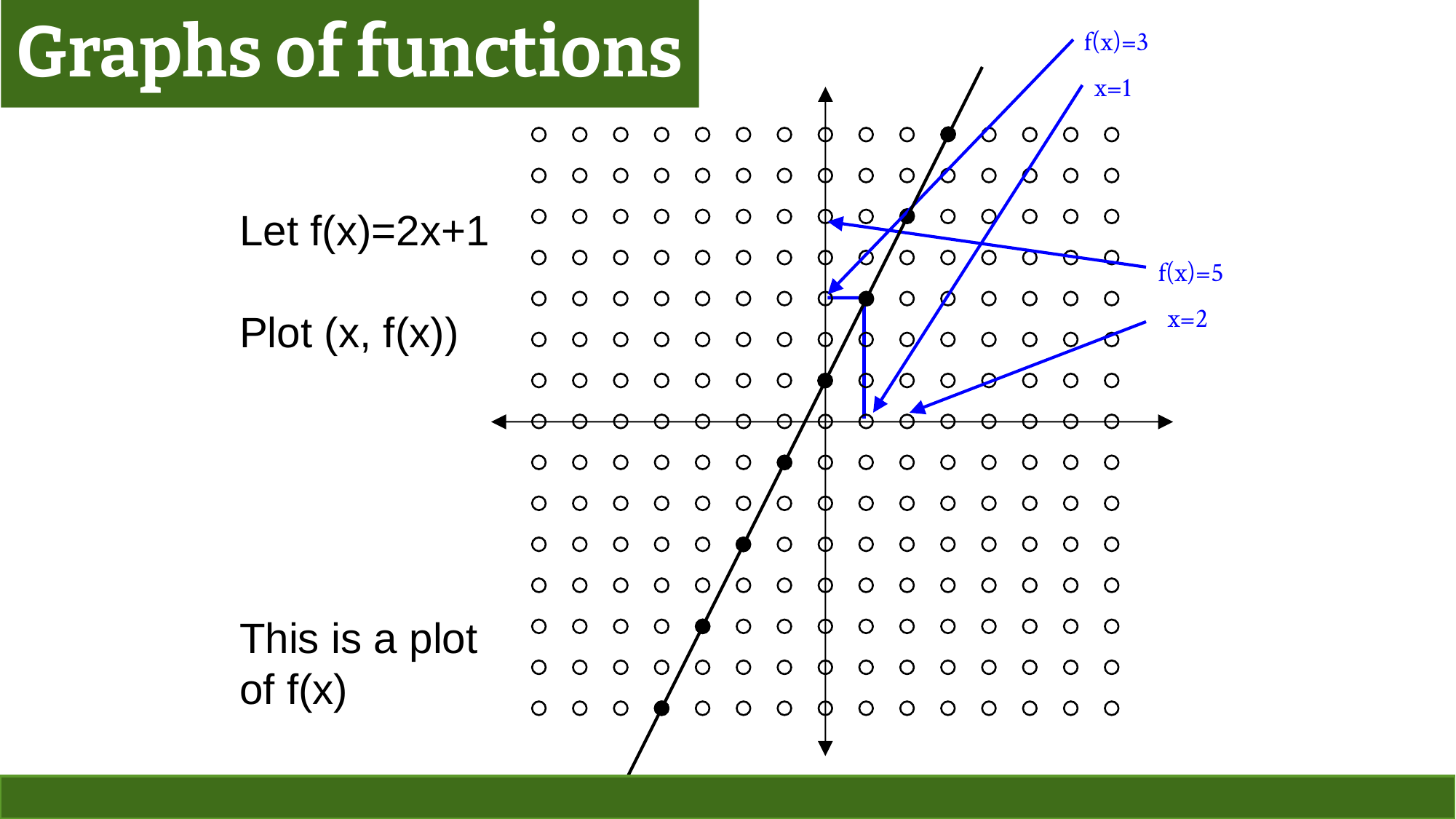

Graphs of functions
f(x)=3

x=1

Let f(x)=2x+1

Plot (x, f(x))

This is a plot
of f(x)

f(x)=5

x=2